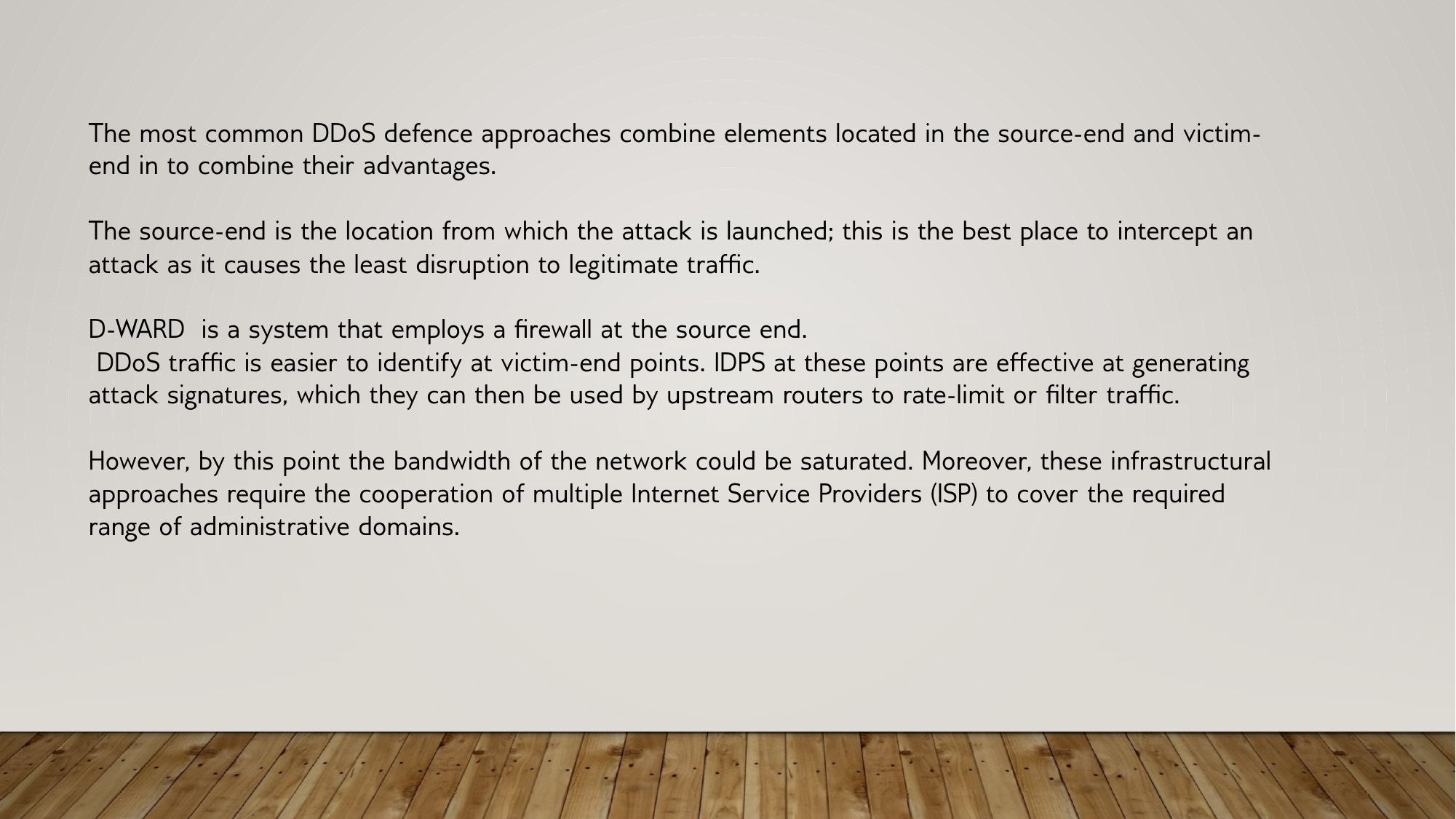

The most common DDoS defence approaches combine elements located in the source-end and victim-end in to combine their advantages.

The source-end is the location from which the attack is launched; this is the best place to intercept an attack as it causes the least disruption to legitimate traffic.

D-WARD  is a system that employs a firewall at the source end.
 DDoS traffic is easier to identify at victim-end points. IDPS at these points are effective at generating attack signatures, which they can then be used by upstream routers to rate-limit or filter traffic.

However, by this point the bandwidth of the network could be saturated. Moreover, these infrastructural approaches require the cooperation of multiple Internet Service Providers (ISP) to cover the required range of administrative domains.